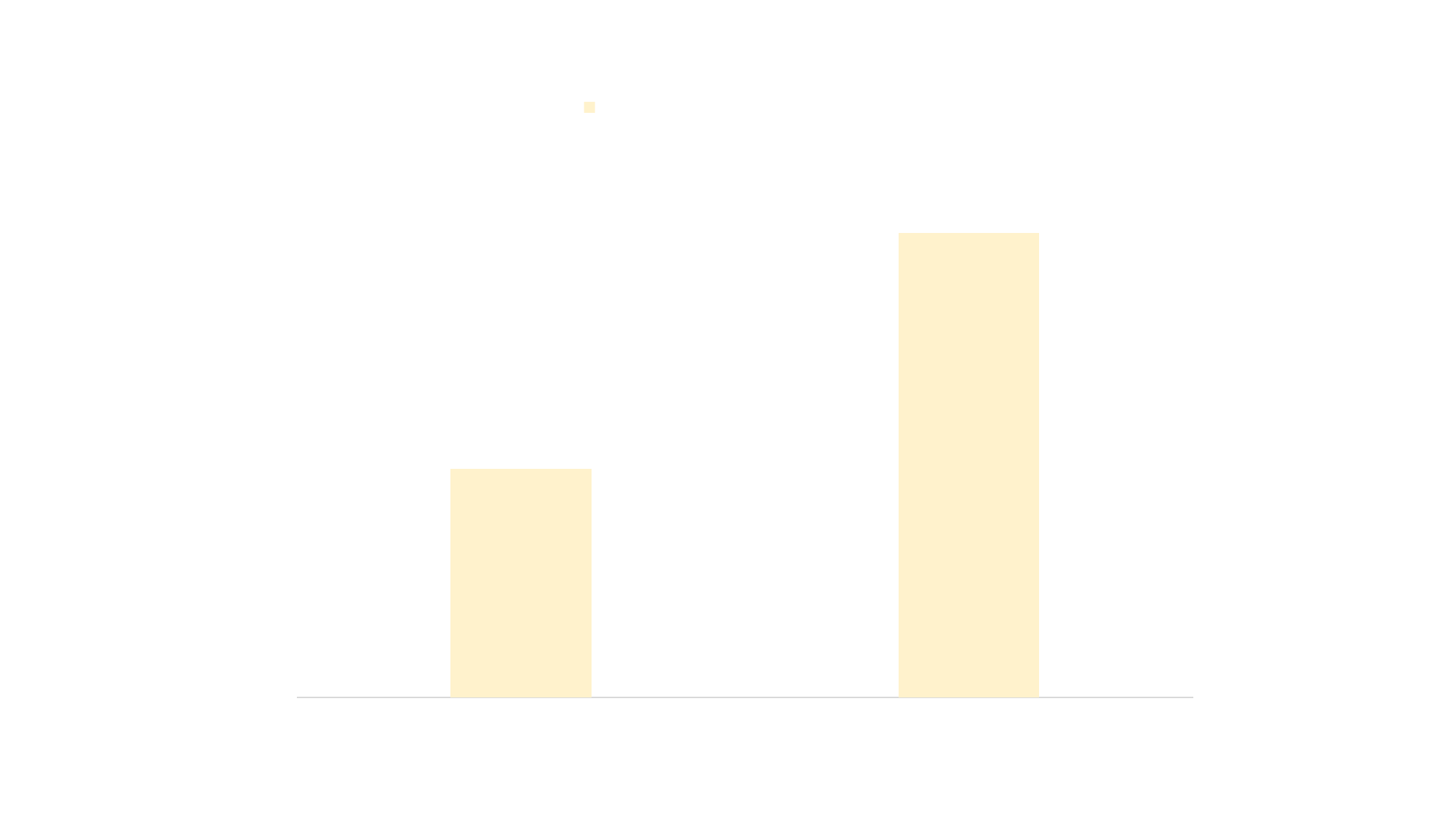

### Chart

| Category | Employee Satisfaction with Manager |
|---|---|
| Satisfied | 0.33 |
| Not Satisfied | 0.67 |